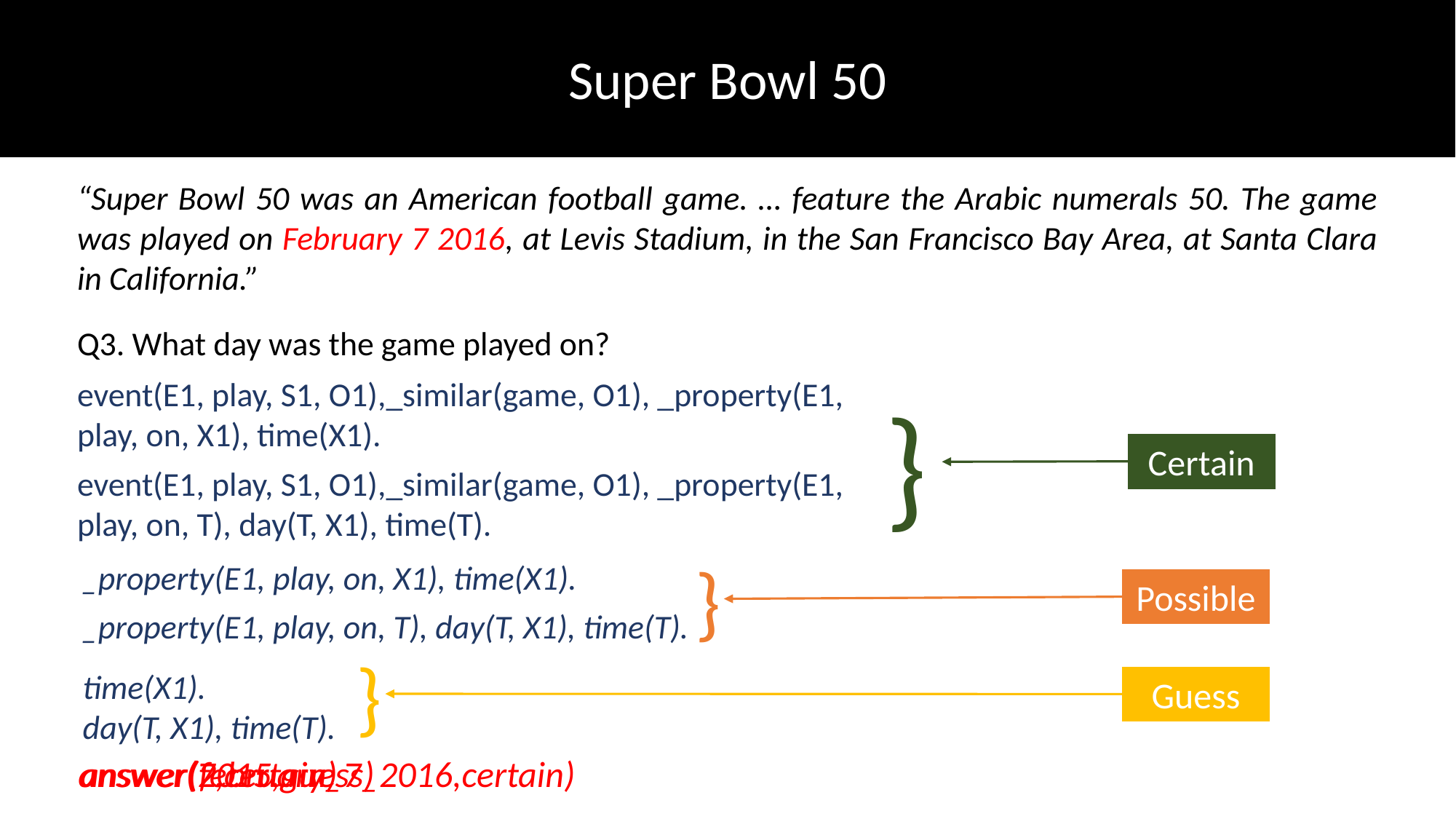

Super Bowl 50
“Super Bowl 50 was an American football game. … feature the Arabic numerals 50. The game was played on February 7 2016, at Levis Stadium, in the San Francisco Bay Area, at Santa Clara in California.”
Q3. What day was the game played on?
event(E1, play, S1, O1),_similar(game, O1), _property(E1, play, on, X1), time(X1).
event(E1, play, S1, O1),_similar(game, O1), _property(E1, play, on, T), day(T, X1), time(T).
}
Certain
}
_property(E1, play, on, X1), time(X1).
_property(E1, play, on, T), day(T, X1), time(T).
Possible
}
time(X1).
day(T, X1), time(T).
Guess
answer(7,certain)
answer(february_7_2016,certain)
answer(2015,guess)